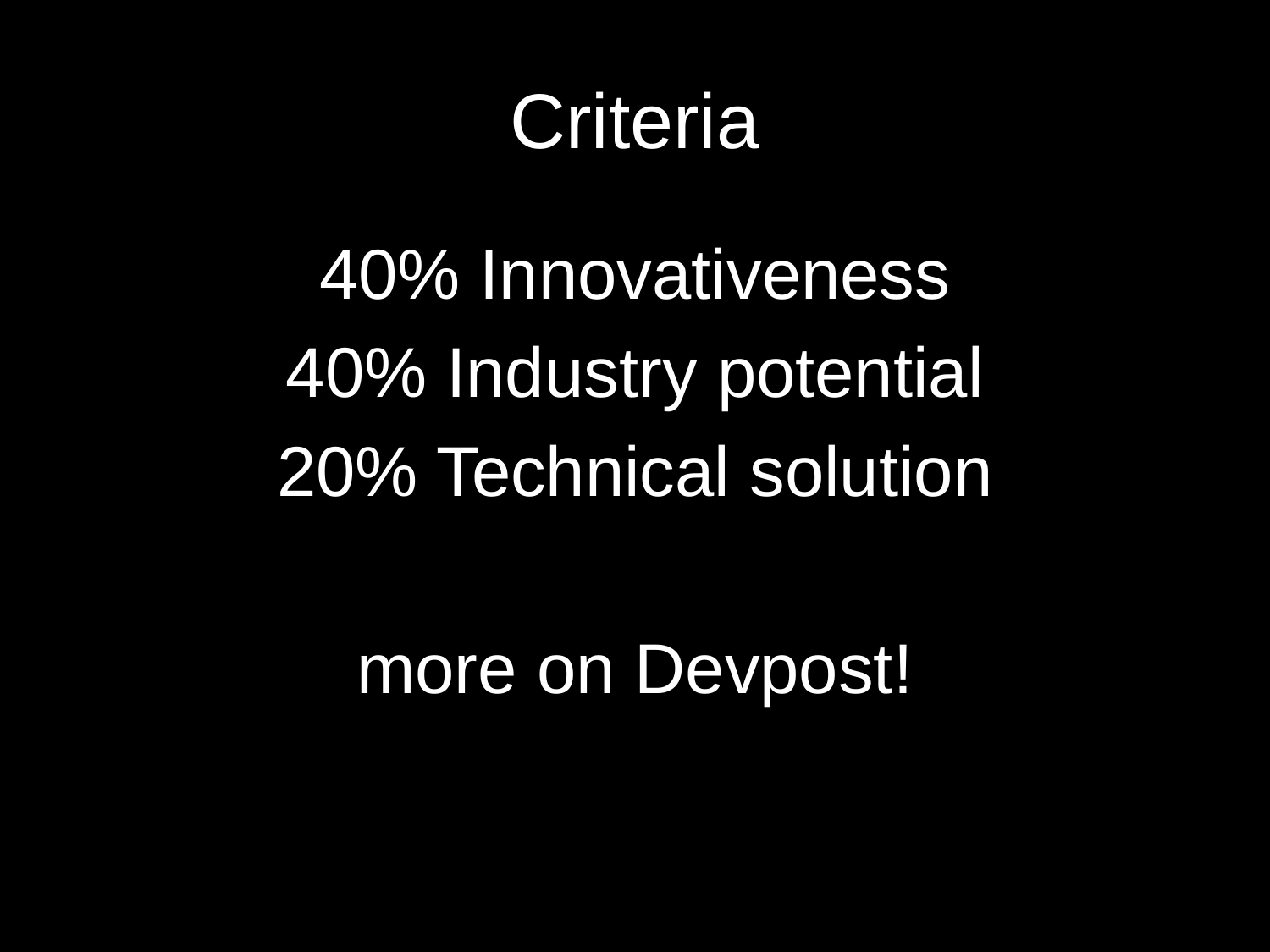

# Criteria
40% Innovativeness
40% Industry potential
20% Technical solution

more on Devpost!